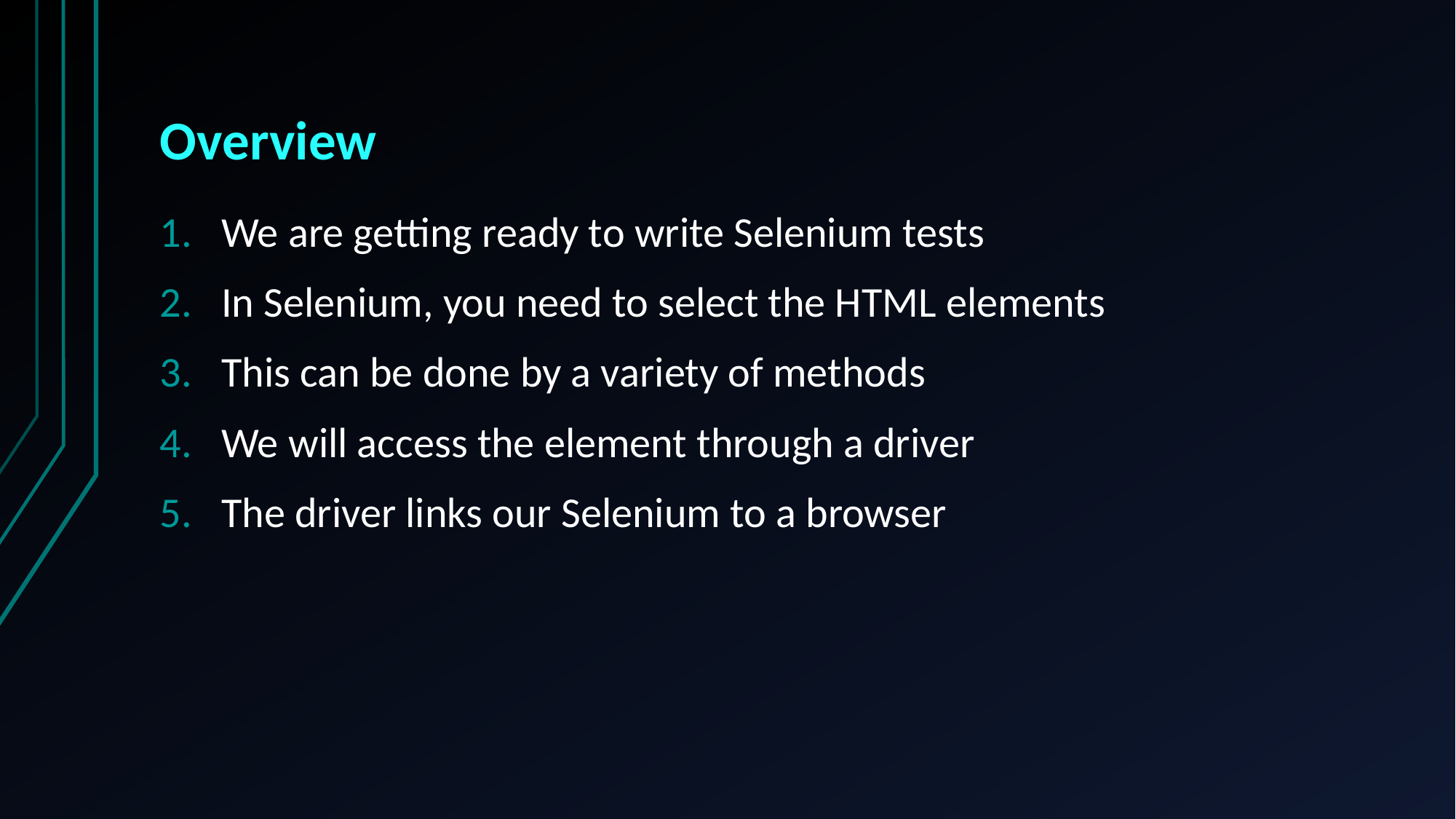

# Overview
We are getting ready to write Selenium tests
In Selenium, you need to select the HTML elements
This can be done by a variety of methods
We will access the element through a driver
The driver links our Selenium to a browser